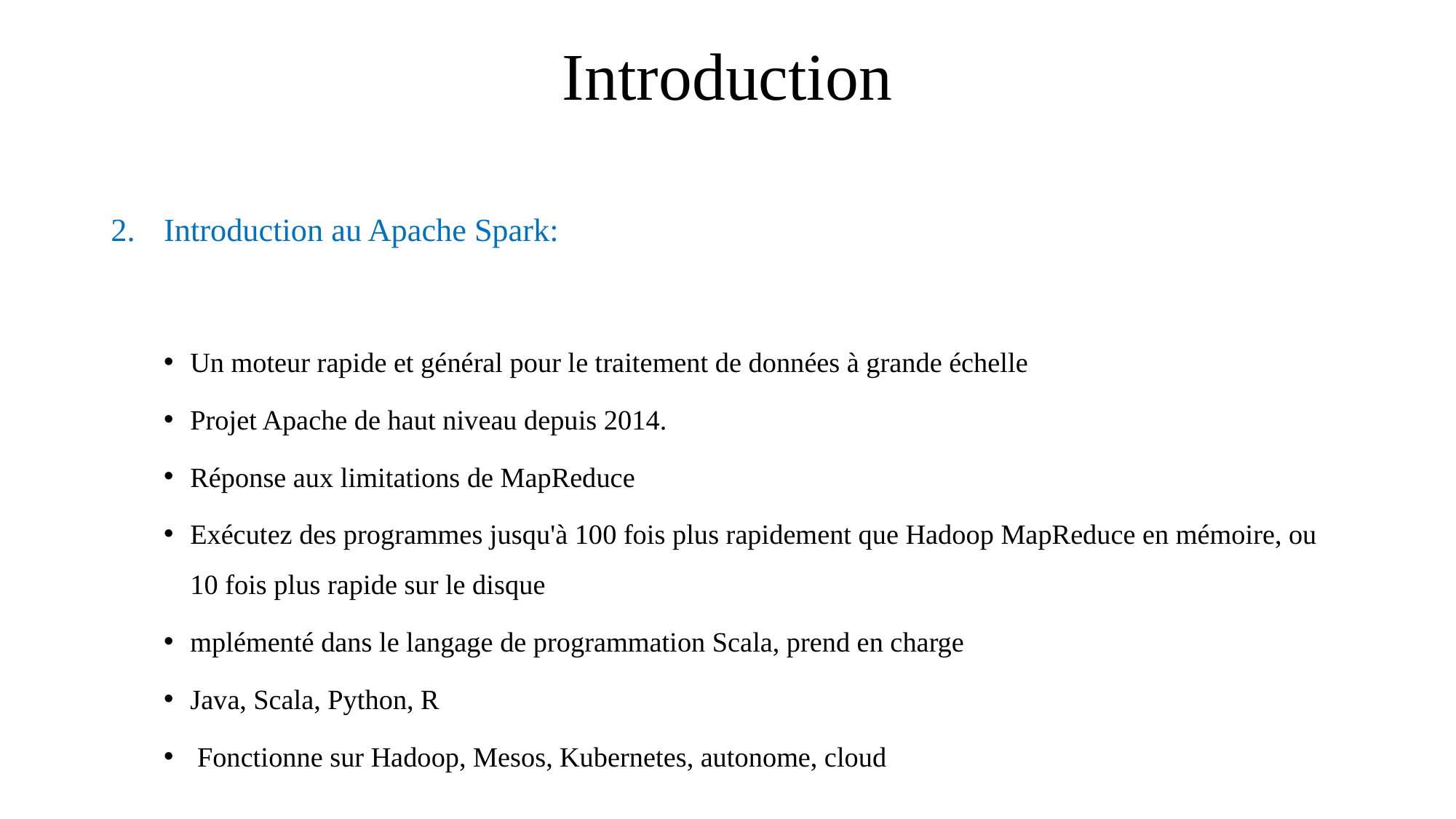

# Introduction
Introduction au Apache Spark:

Un moteur rapide et général pour le traitement de données à grande échelle
Projet Apache de haut niveau depuis 2014.
Réponse aux limitations de MapReduce
Exécutez des programmes jusqu'à 100 fois plus rapidement que Hadoop MapReduce en mémoire, ou 10 fois plus rapide sur le disque
mplémenté dans le langage de programmation Scala, prend en charge
Java, Scala, Python, R
 Fonctionne sur Hadoop, Mesos, Kubernetes, autonome, cloud